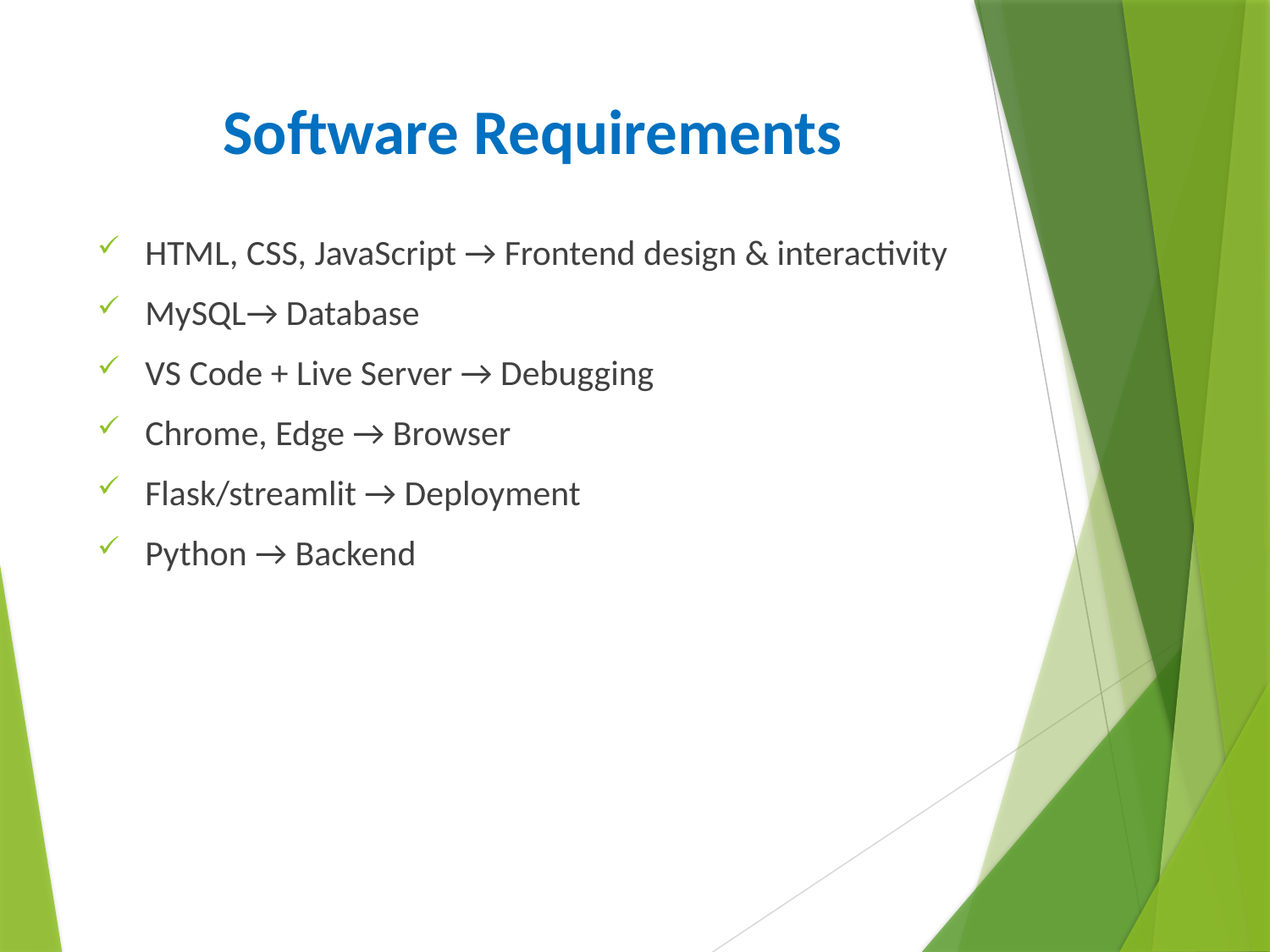

# Software Requirements
HTML, CSS, JavaScript → Frontend design & interactivity
MySQL→ Database
VS Code + Live Server → Debugging
Chrome, Edge → Browser
Flask/streamlit → Deployment
Python → Backend